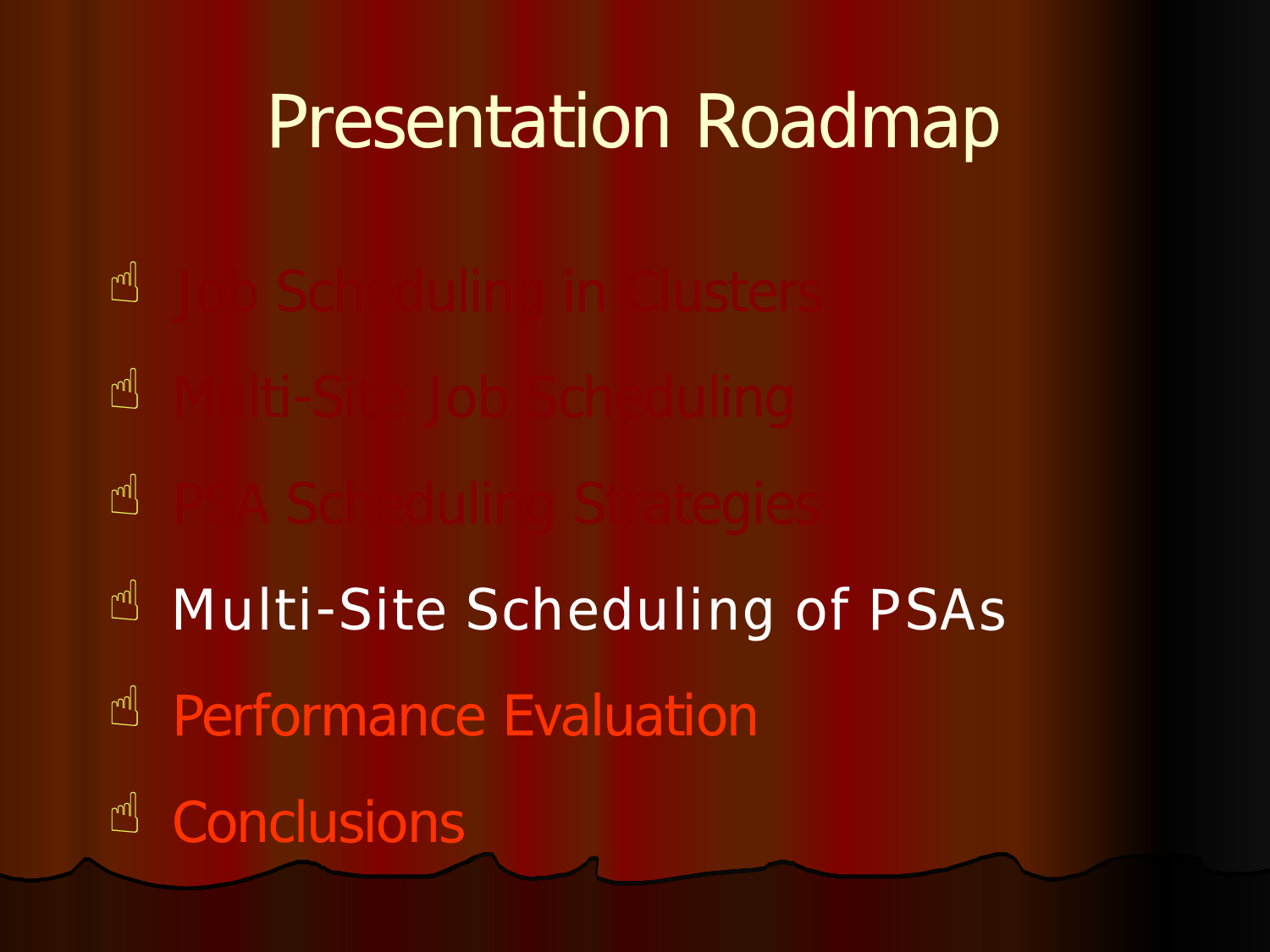

# Presentation Roadmap
 Job Scheduling in Clusters
 Multi-Site Job Scheduling
 PSA Scheduling Strategies
 Multi-Site Scheduling of PSAs
 Performance Evaluation
 Conclusions